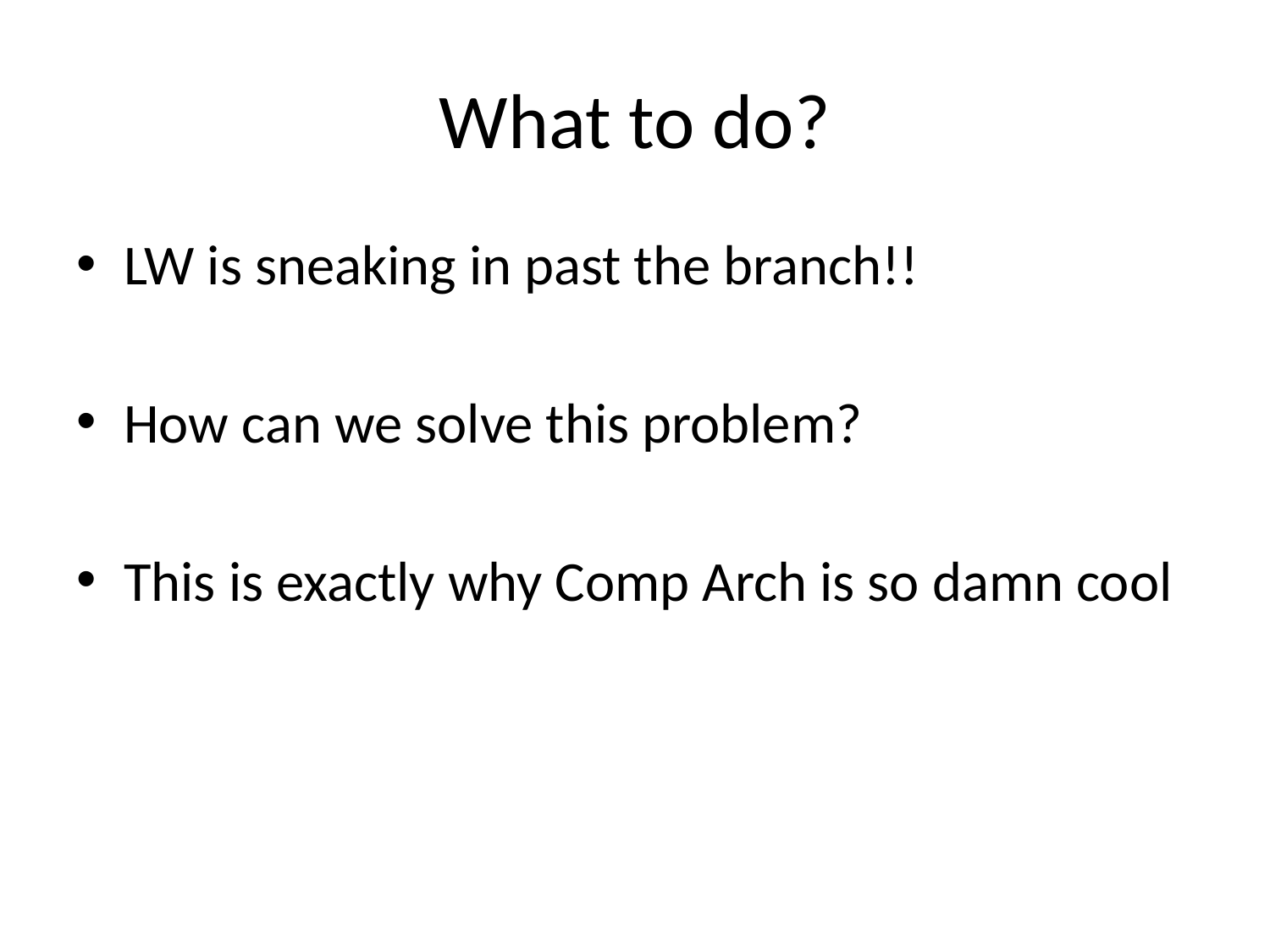

# What to do?
LW is sneaking in past the branch!!

How can we solve this problem?

This is exactly why Comp Arch is so damn cool